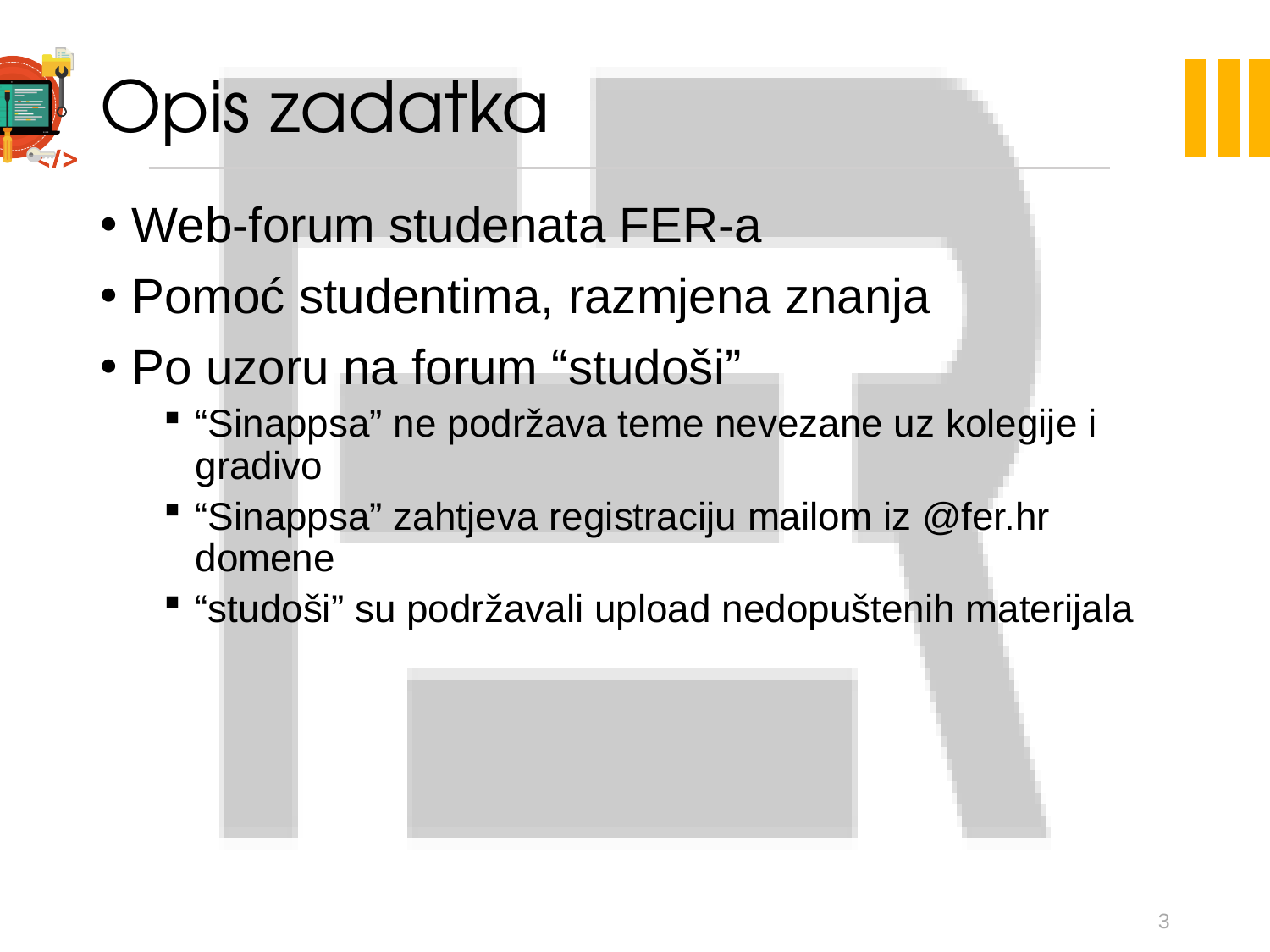

# Opis zadatka
Web-forum studenata FER-a
Pomoć studentima, razmjena znanja
Po uzoru na forum “studoši”
“Sinappsa” ne podržava teme nevezane uz kolegije i gradivo
“Sinappsa” zahtjeva registraciju mailom iz @fer.hr domene
“studoši” su podržavali upload nedopuštenih materijala

3